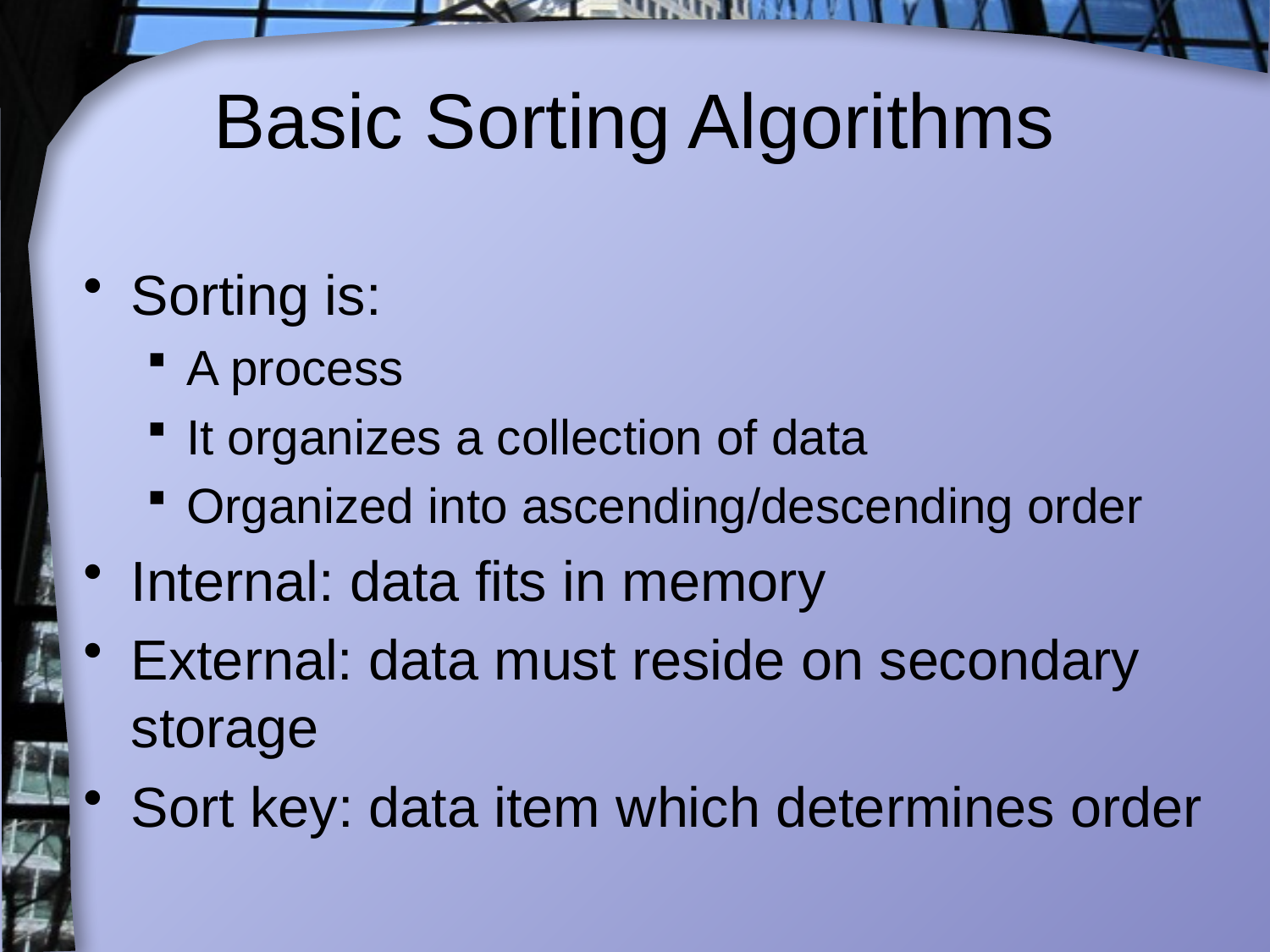

# Basic Sorting Algorithms
Sorting is:
A process
It organizes a collection of data
Organized into ascending/descending order
Internal: data fits in memory
External: data must reside on secondary storage
Sort key: data item which determines order